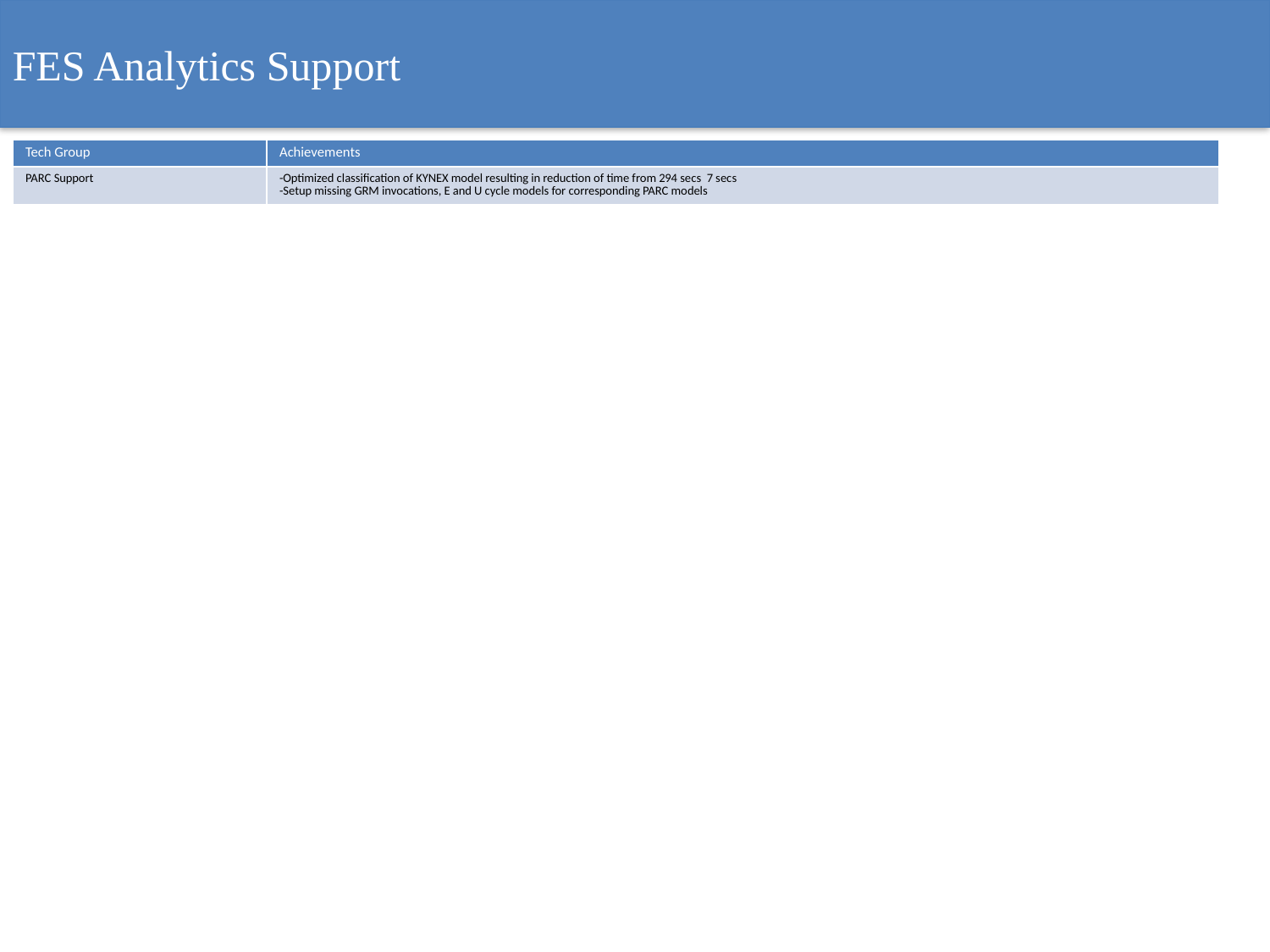

FES Analytics Support
| Tech Group | Achievements |
| --- | --- |
| PARC Support | -Optimized classification of KYNEX model resulting in reduction of time from 294 secs 7 secs -Setup missing GRM invocations, E and U cycle models for corresponding PARC models |